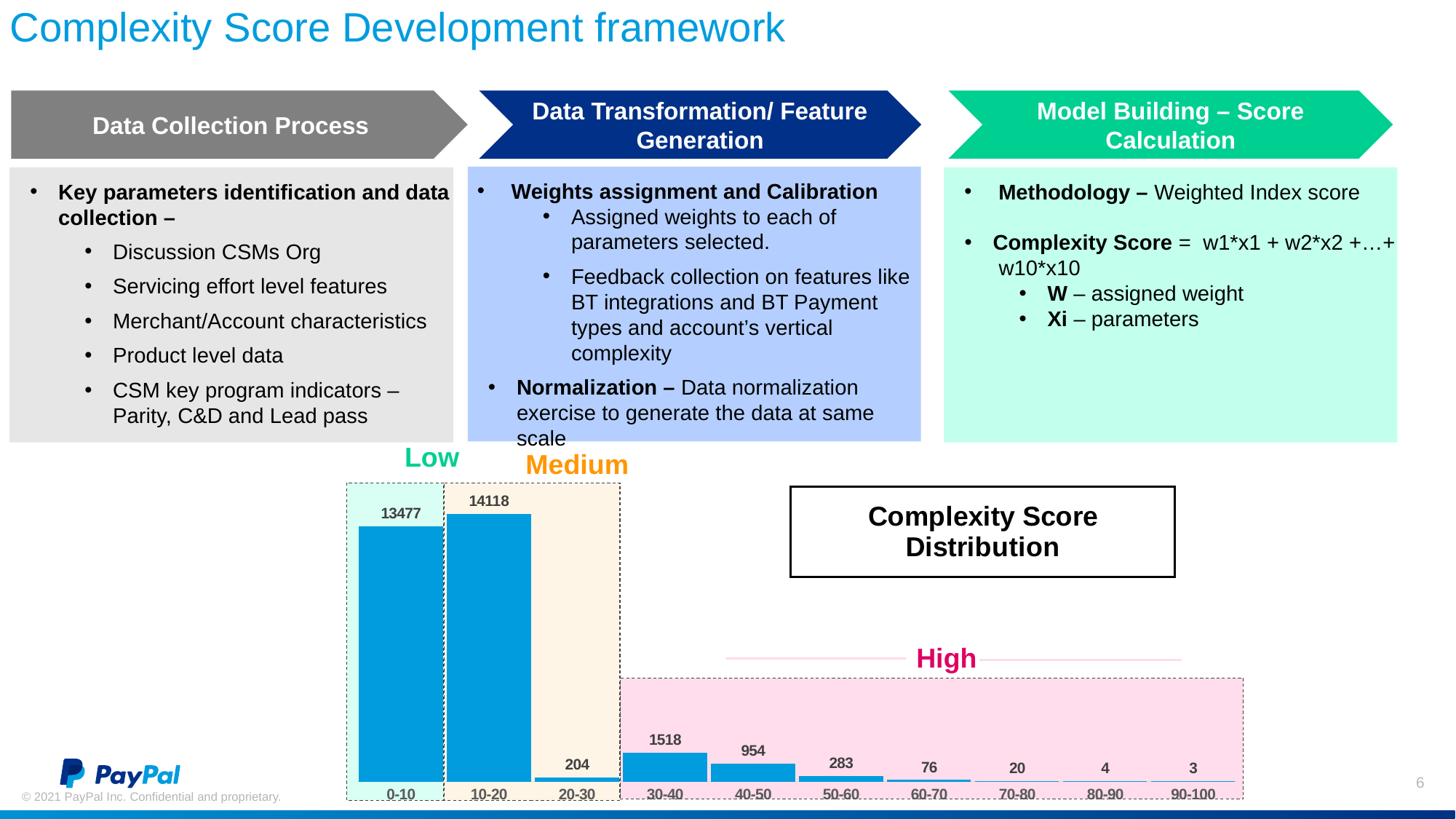

# Complexity Score Development framework

Model Building – Score Calculation
Data Collection Process
Data Transformation/ Feature Generation
Weights assignment and Calibration
Assigned weights to each of parameters selected.
Feedback collection on features like BT integrations and BT Payment types and account’s vertical complexity
Normalization – Data normalization exercise to generate the data at same scale
Key parameters identification and data collection –
Discussion CSMs Org
Servicing effort level features
Merchant/Account characteristics
Product level data
CSM key program indicators – Parity, C&D and Lead pass
Methodology – Weighted Index score
Complexity Score =  w1*x1 + w2*x2 +…+  w10*x10
W – assigned weight
Xi – parameters

Low
Medium

### Chart

| Category |  |
|---|---|
|  0-10  | 13477.0 |
|  10-20  | 14118.0 |
|  20-30  | 204.0 |
|  30-40  | 1518.0 |
|  40-50  | 954.0 |
|  50-60  | 283.0 |
|  60-70  | 76.0 |
|  70-80  | 20.0 |
|  80-90  | 4.0 |
|  90-100  | 3.0 |

High

6
© 2021 PayPal Inc. Confidential and proprietary.